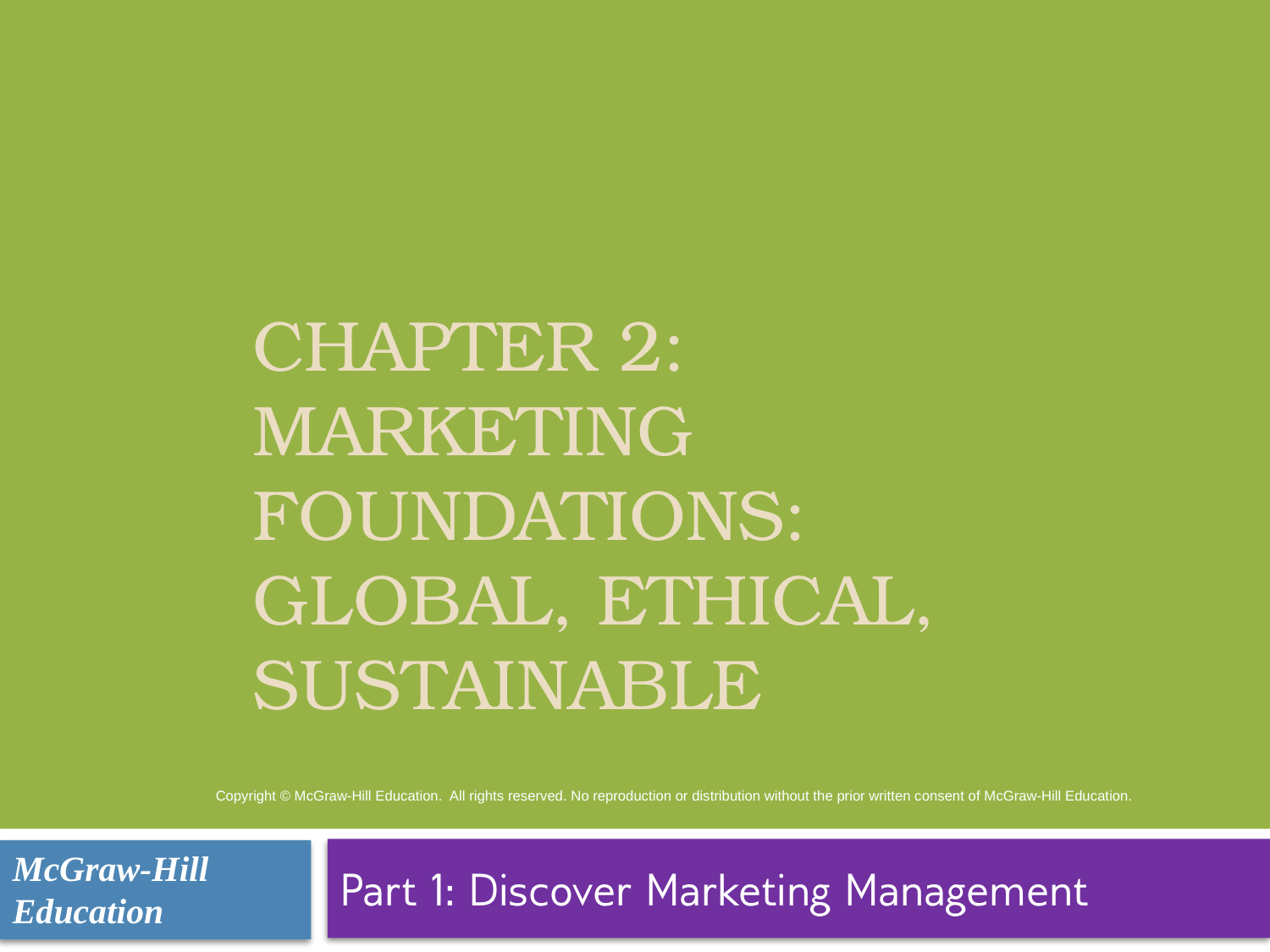

# CHAPTER 2: Marketing Foundations: Global, Ethical,  sustainable
Copyright © McGraw-Hill Education.  All rights reserved. No reproduction or distribution without the prior written consent of McGraw-Hill Education.
McGraw-Hill Education
Part 1: Discover Marketing Management